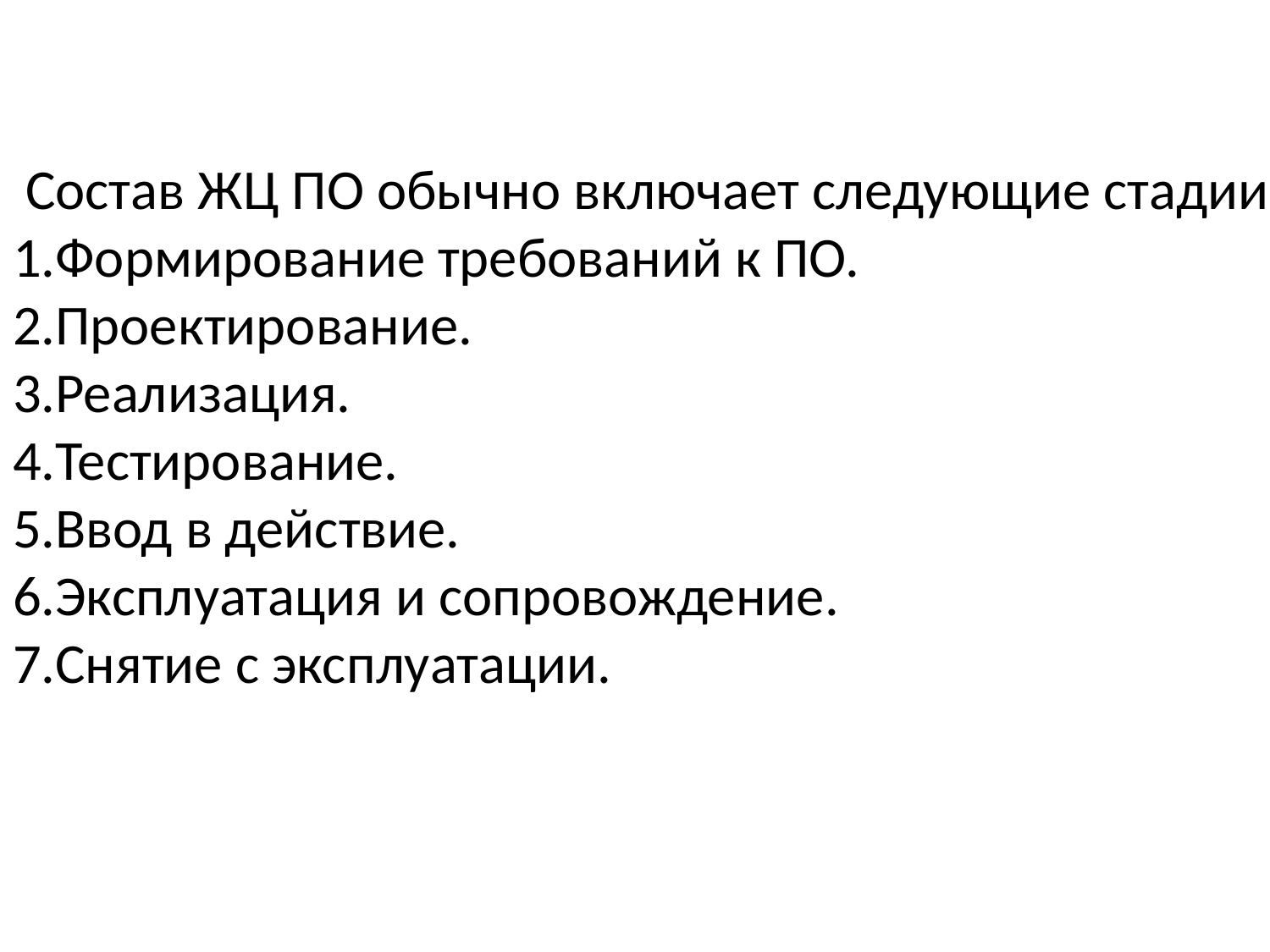

Состав ЖЦ ПО обычно включает следующие стадии:
Формирование требований к ПО.
Проектирование.
Реализация.
Тестирование.
Ввод в действие.
Эксплуатация и сопровождение.
Снятие с эксплуатации.